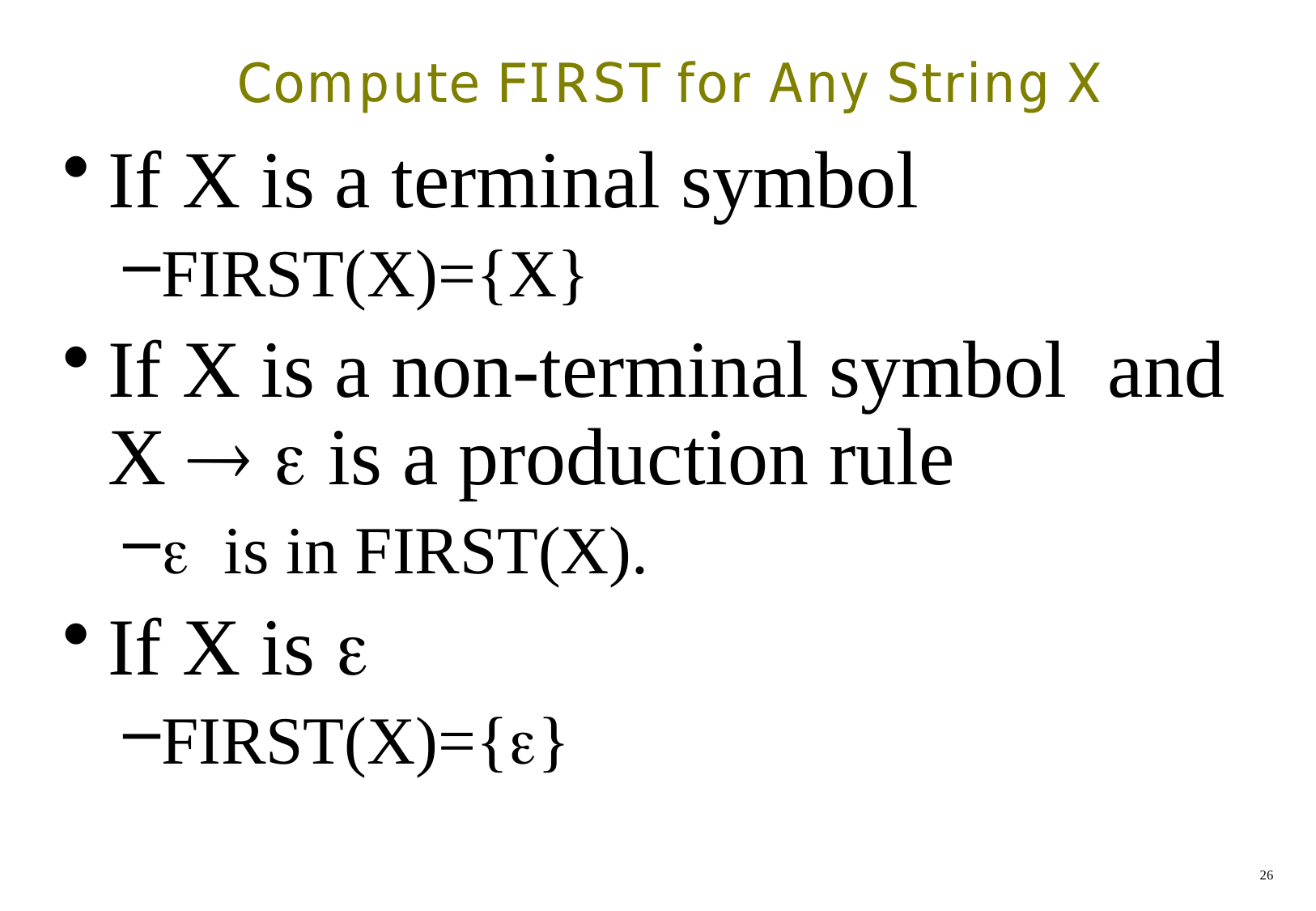

# Compute FIRST for Any String X
If X is a terminal symbol
FIRST(X)={X}
If X is a non-terminal symbol  and  X → ε is a production rule
ε  is in FIRST(X).
If X is ε
FIRST(X)={ε}
26